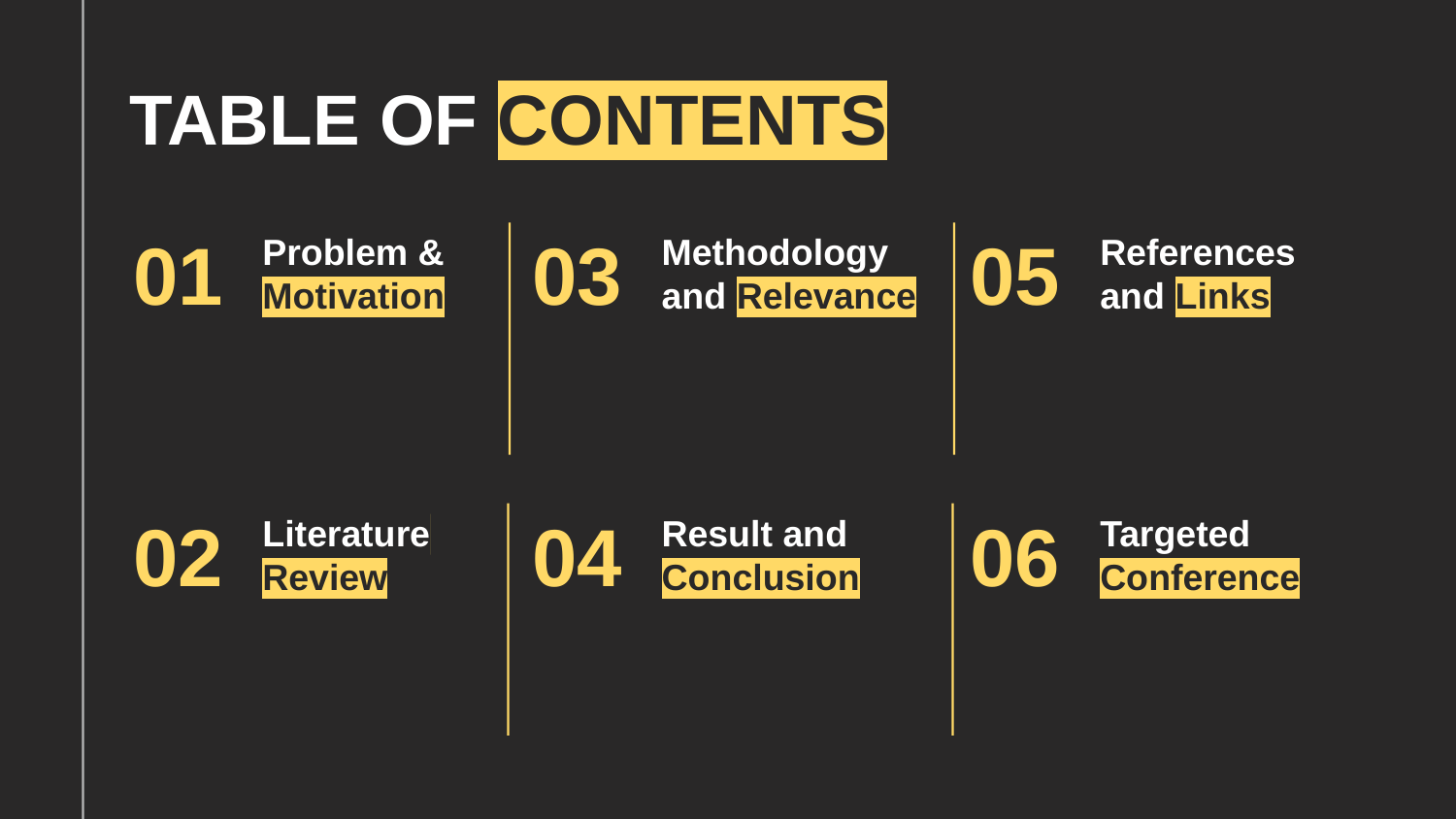

TABLE OF CONTENTS
Problem & Motivation
References and Links
Methodology and Relevance

01
03
05
Literature Review
# Result and Conclusion
Targeted Conference

02
04
06